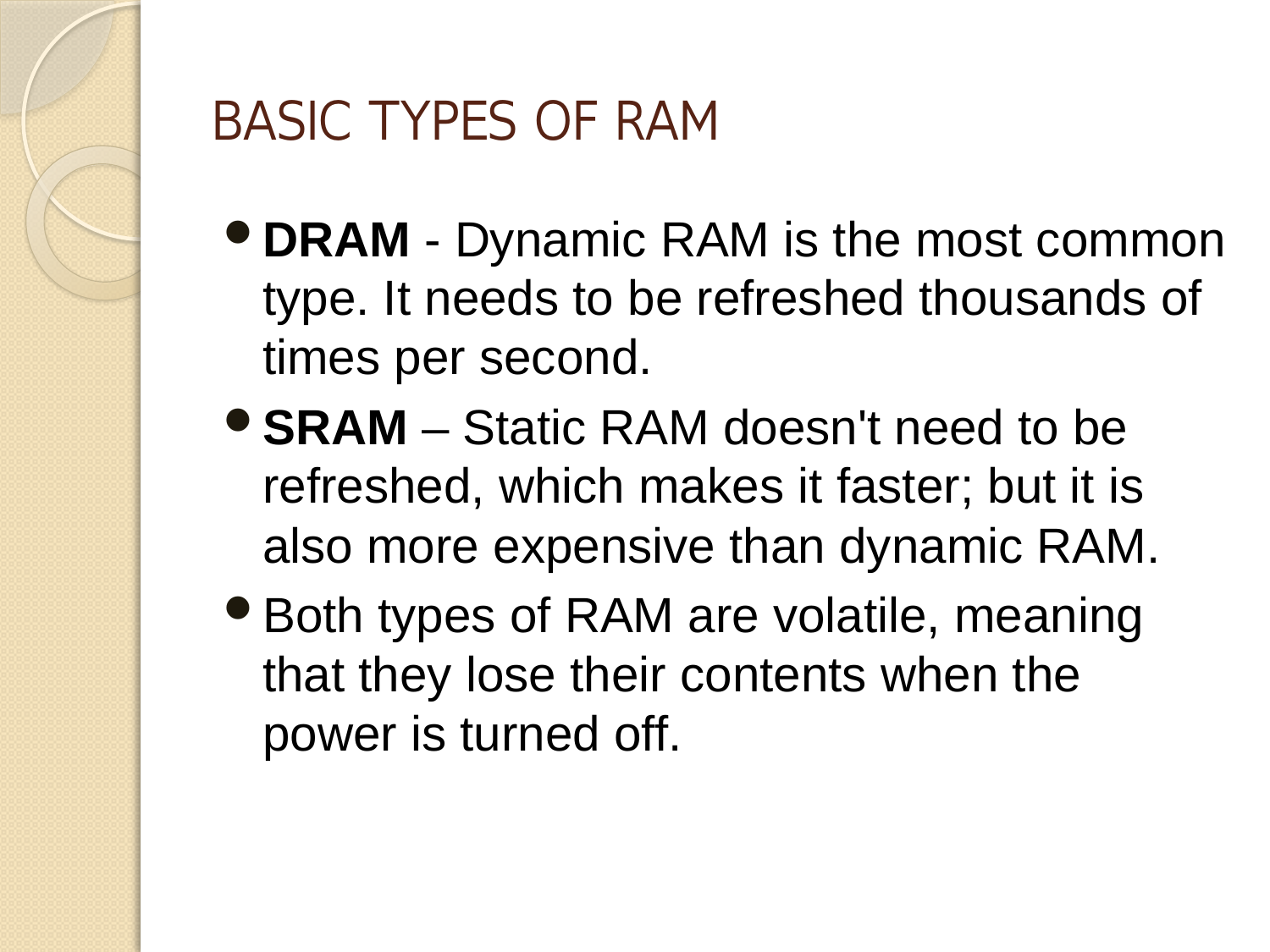

# Basic Types of RAM
DRAM - Dynamic RAM is the most common type. It needs to be refreshed thousands of times per second.
SRAM – Static RAM doesn't need to be refreshed, which makes it faster; but it is also more expensive than dynamic RAM.
Both types of RAM are volatile, meaning that they lose their contents when the power is turned off.